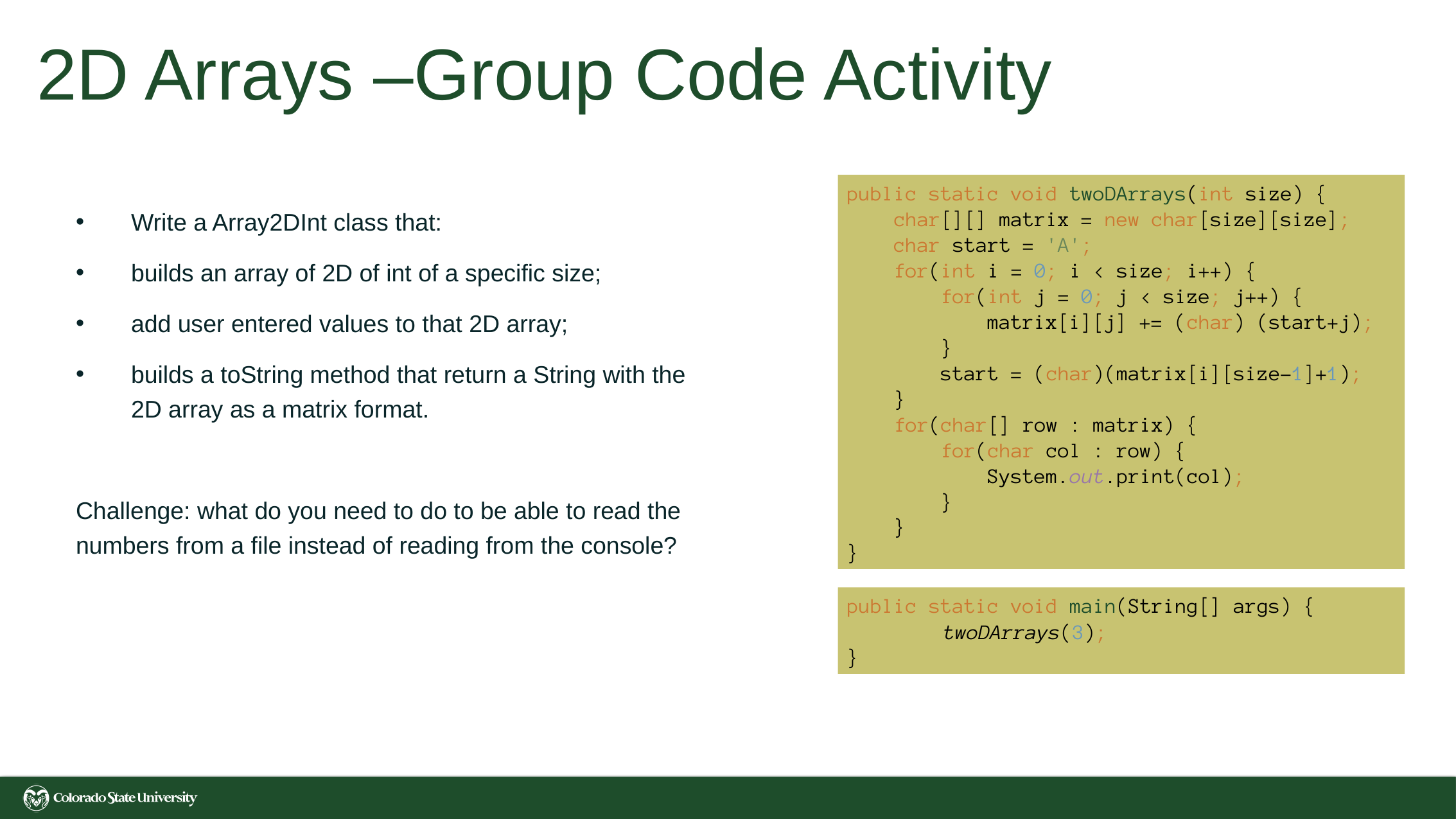

# 2D Arrays –Group Code Activity
public static void twoDArrays(int size) {
    char[][] matrix = new char[size][size];
    char start = 'A';
    for(int i = 0; i < size; i++) {
        for(int j = 0; j < size; j++) {
            matrix[i][j] += (char) (start+j);
        }
        start = (char)(matrix[i][size-1]+1);
    }
    for(char[] row : matrix) {
        for(char col : row) {
            System.out.print(col);
        }
    }
}
Write a Array2DInt class that:
builds an array of 2D of int of a specific size;
add user entered values to that 2D array;
builds a toString method that return a String with the 2D array as a matrix format.

Challenge: what do you need to do to be able to read the numbers from a file instead of reading from the console?

public static void main(String[] args) {
	twoDArrays(3);
}